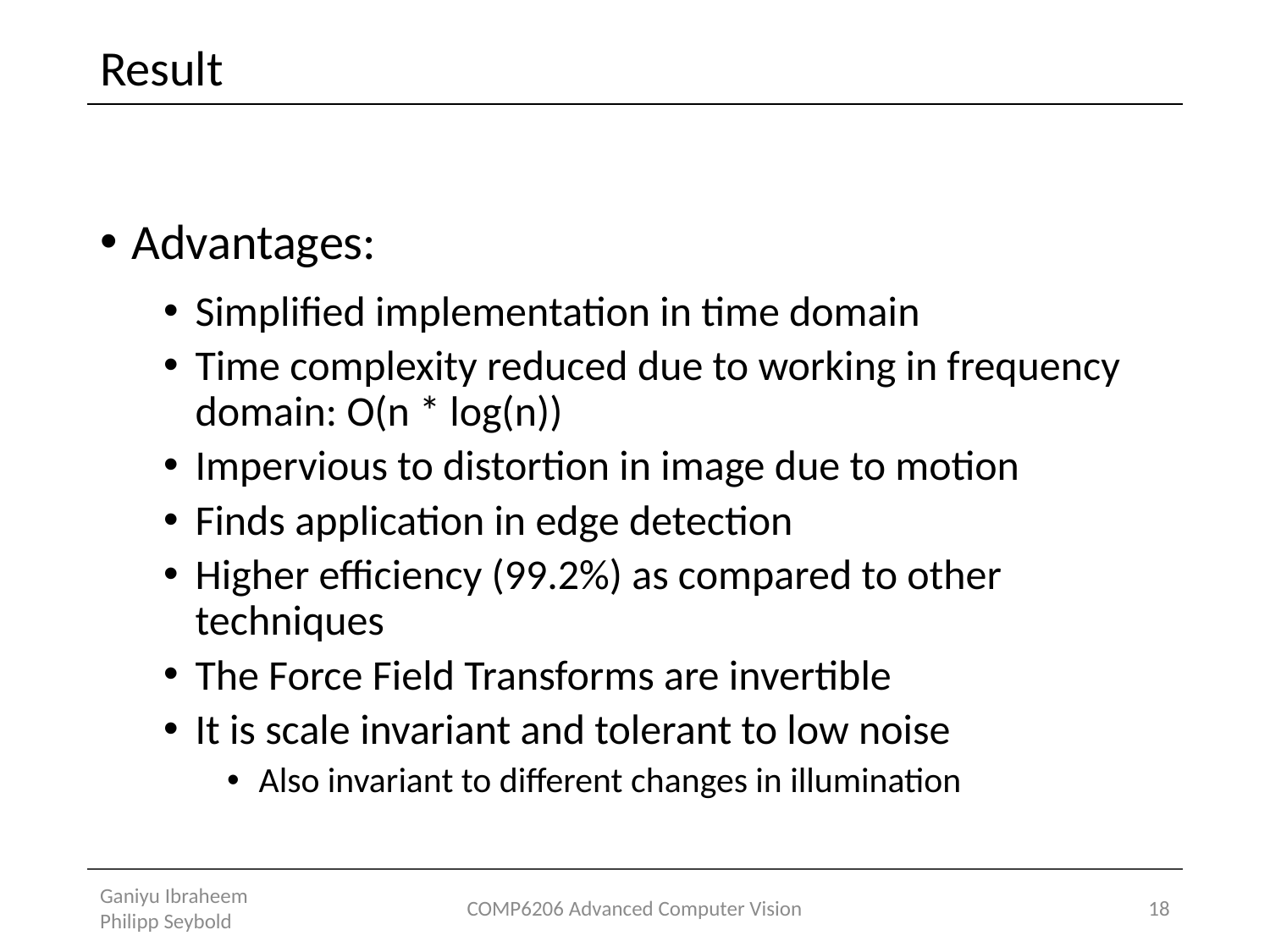

# Result
Advantages:
Simplified implementation in time domain
Time complexity reduced due to working in frequency domain: O(n * log(n))
Impervious to distortion in image due to motion
Finds application in edge detection
Higher efficiency (99.2%) as compared to other techniques
The Force Field Transforms are invertible
It is scale invariant and tolerant to low noise
Also invariant to different changes in illumination
Ganiyu Ibraheem  Philipp Seybold
COMP6206 Advanced Computer Vision
18